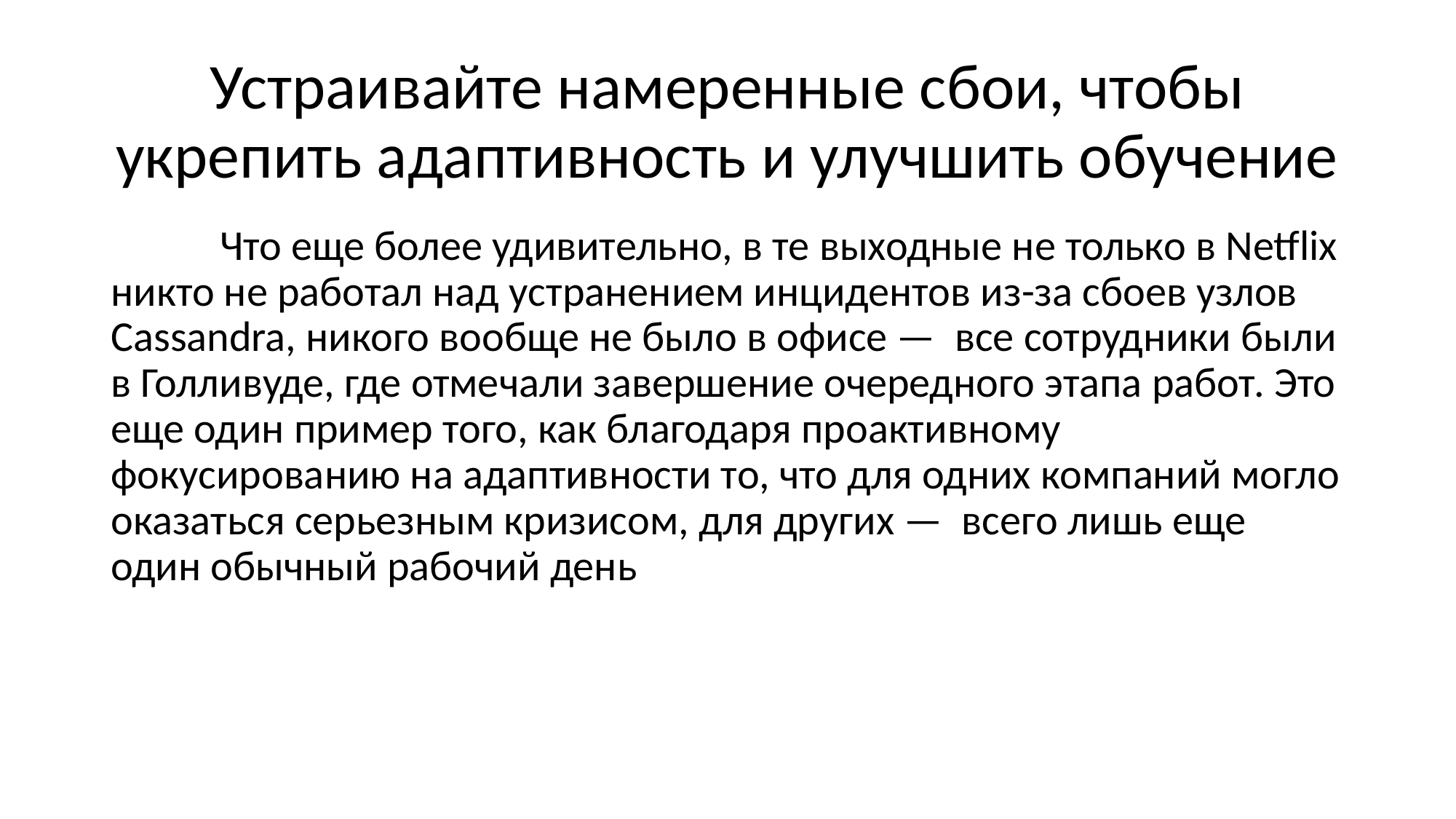

# Устраивайте намеренные сбои, чтобы укрепить адаптивность и улучшить обучение
	Что еще более удивительно, в те выходные не только в Netflix никто не работал над устранением инцидентов из-за сбоев узлов Cassandra, никого вообще не было в офисе —  все сотрудники были в Голливуде, где отмечали завершение очередного этапа работ. Это еще один пример того, как благодаря проактивному фокусированию на адаптивности то, что для одних компаний могло оказаться серьезным кризисом, для других —  всего лишь еще один обычный рабочий день